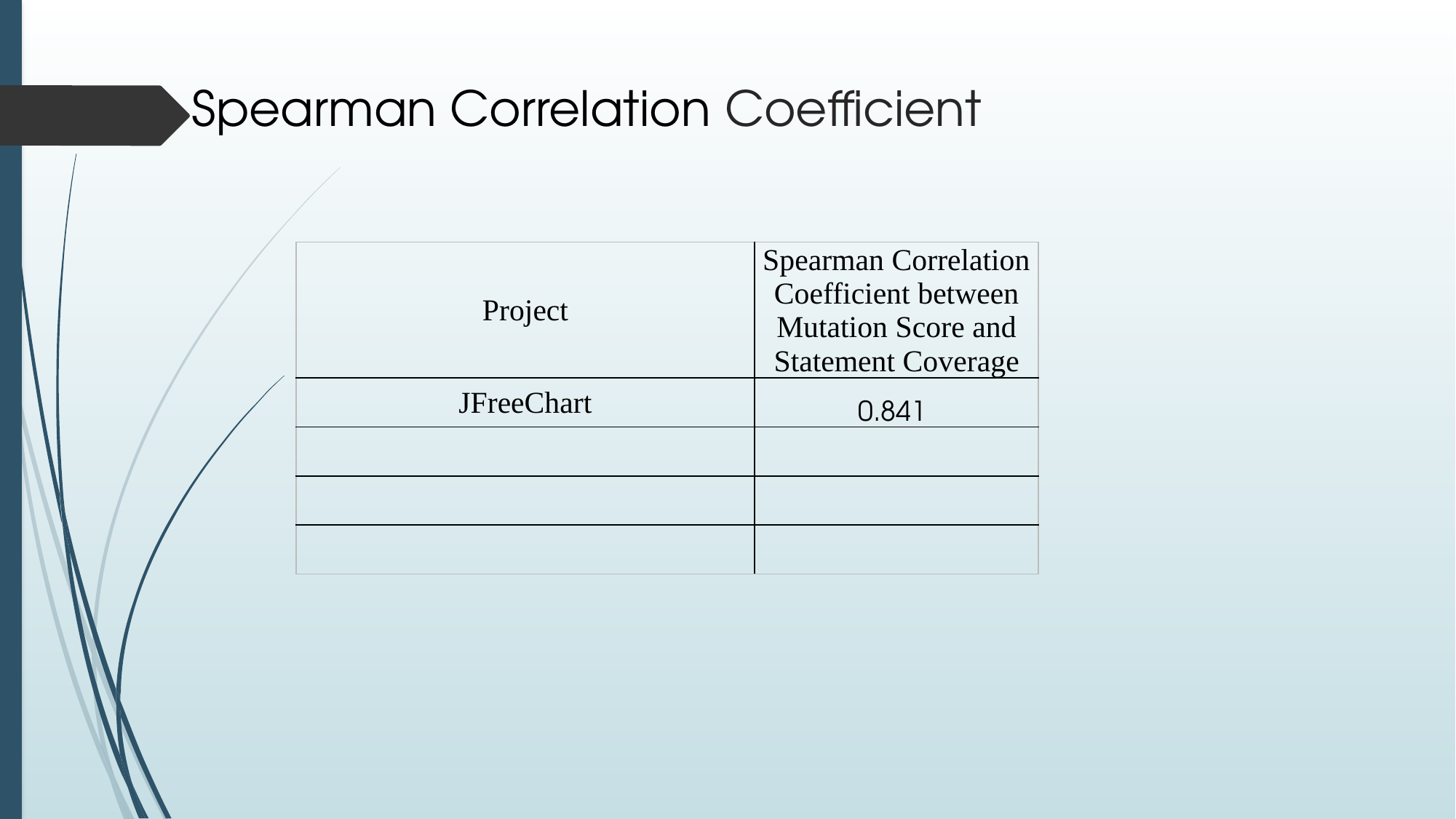

Spearman Correlation Coefficient
| Project | Spearman Correlation Coefficient between Mutation Score and Statement Coverage |
| --- | --- |
| JFreeChart | 0.841 |
|  |  |
|  |  |
|  |  |